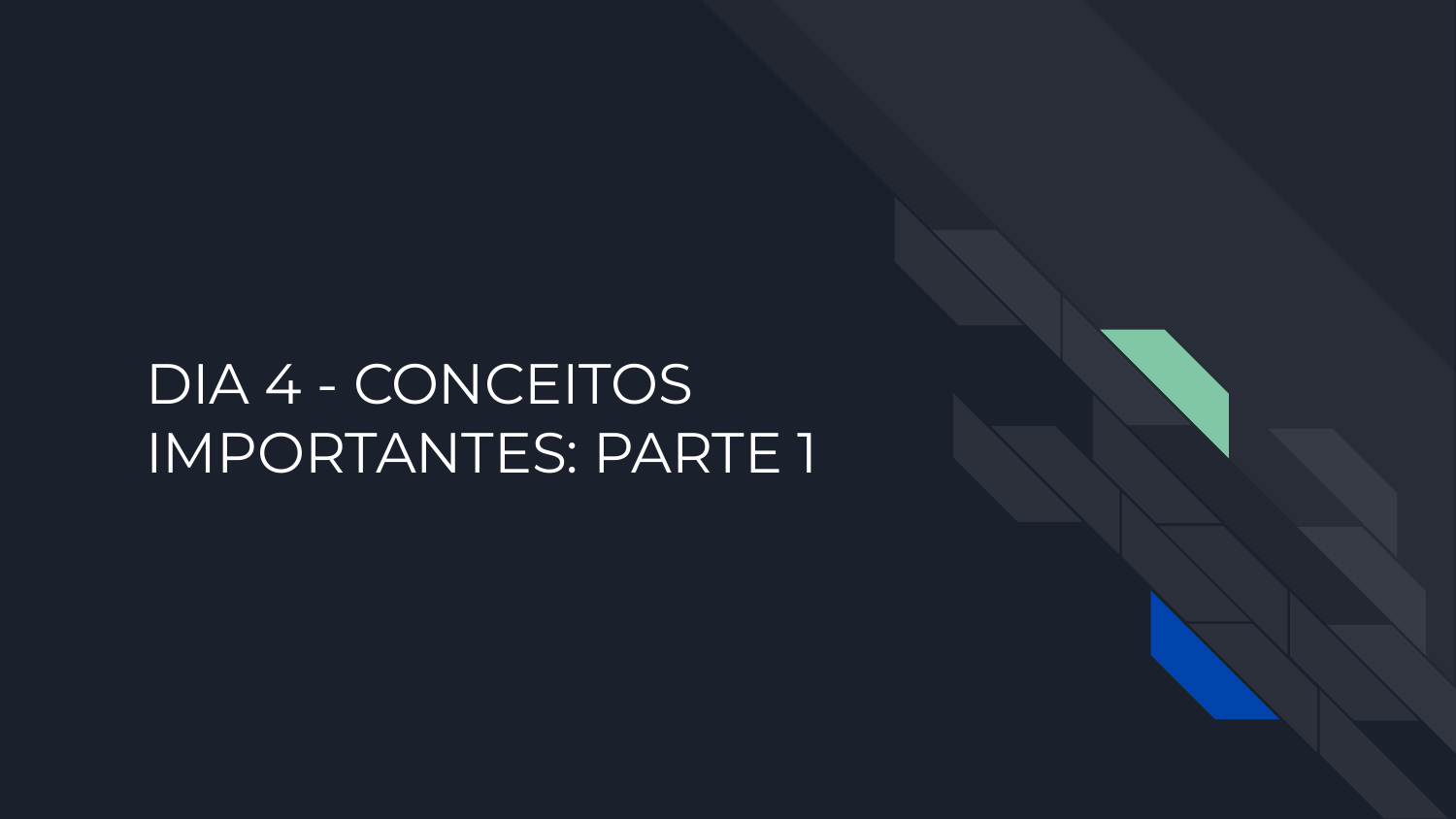

# DIA 4 - CONCEITOS IMPORTANTES: PARTE 1